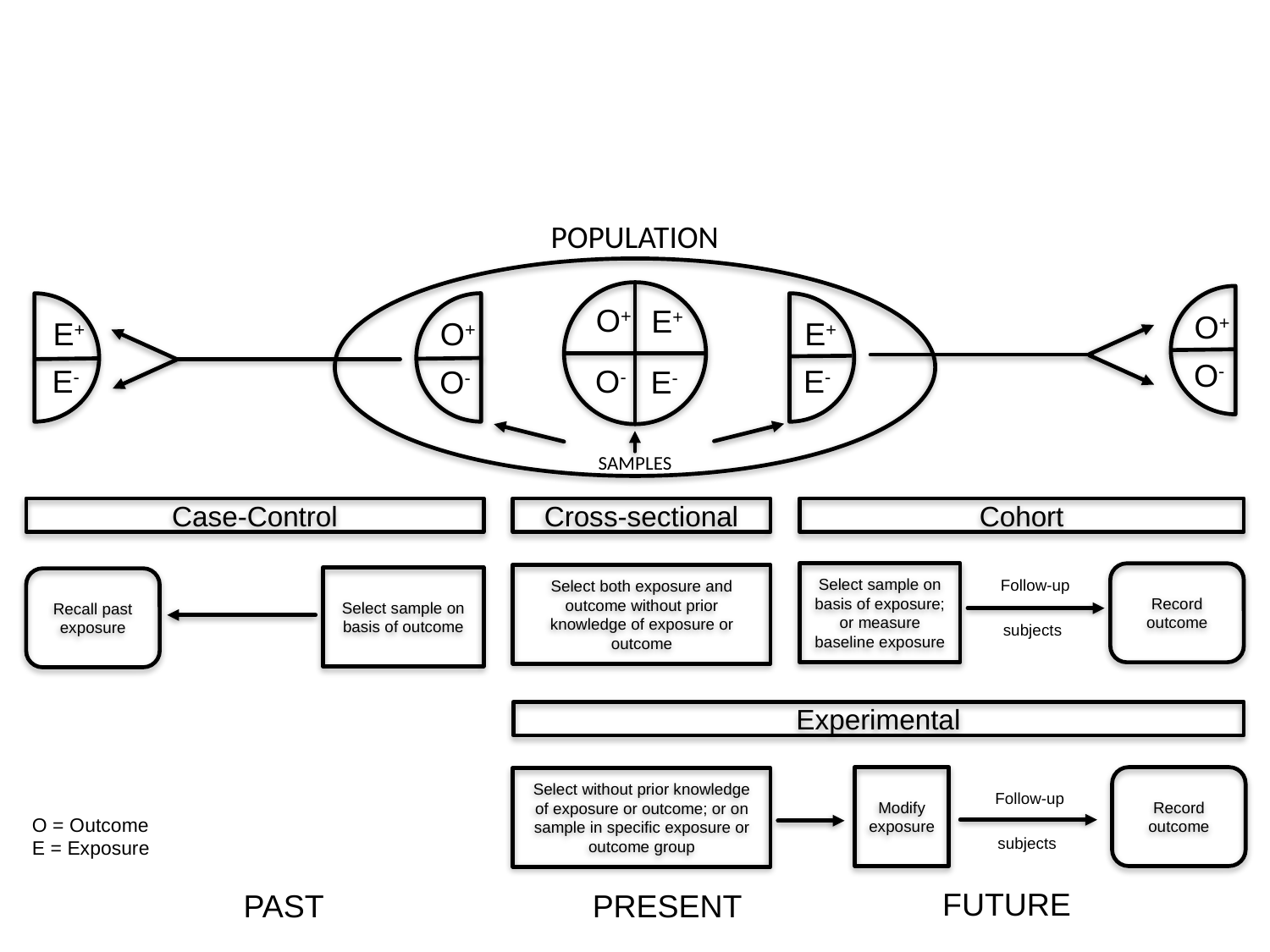

POPULATION

O+
E+
O+
E+
E+
O+
O-
E-
E-
O-
O-
E-
SAMPLES
Cohort
Cross-sectional
Case-Control
Select sample on basis of exposure; or measure baseline exposure
Record outcome
Select both exposure and outcome without prior knowledge of exposure or outcome
Select sample on basis of outcome
Recall past exposure
Follow-up
subjects
Experimental
Modify exposure
Record outcome
Select without prior knowledge of exposure or outcome; or on sample in specific exposure or outcome group
Follow-up
O = Outcome
E = Exposure
subjects
FUTURE
PAST
PRESENT